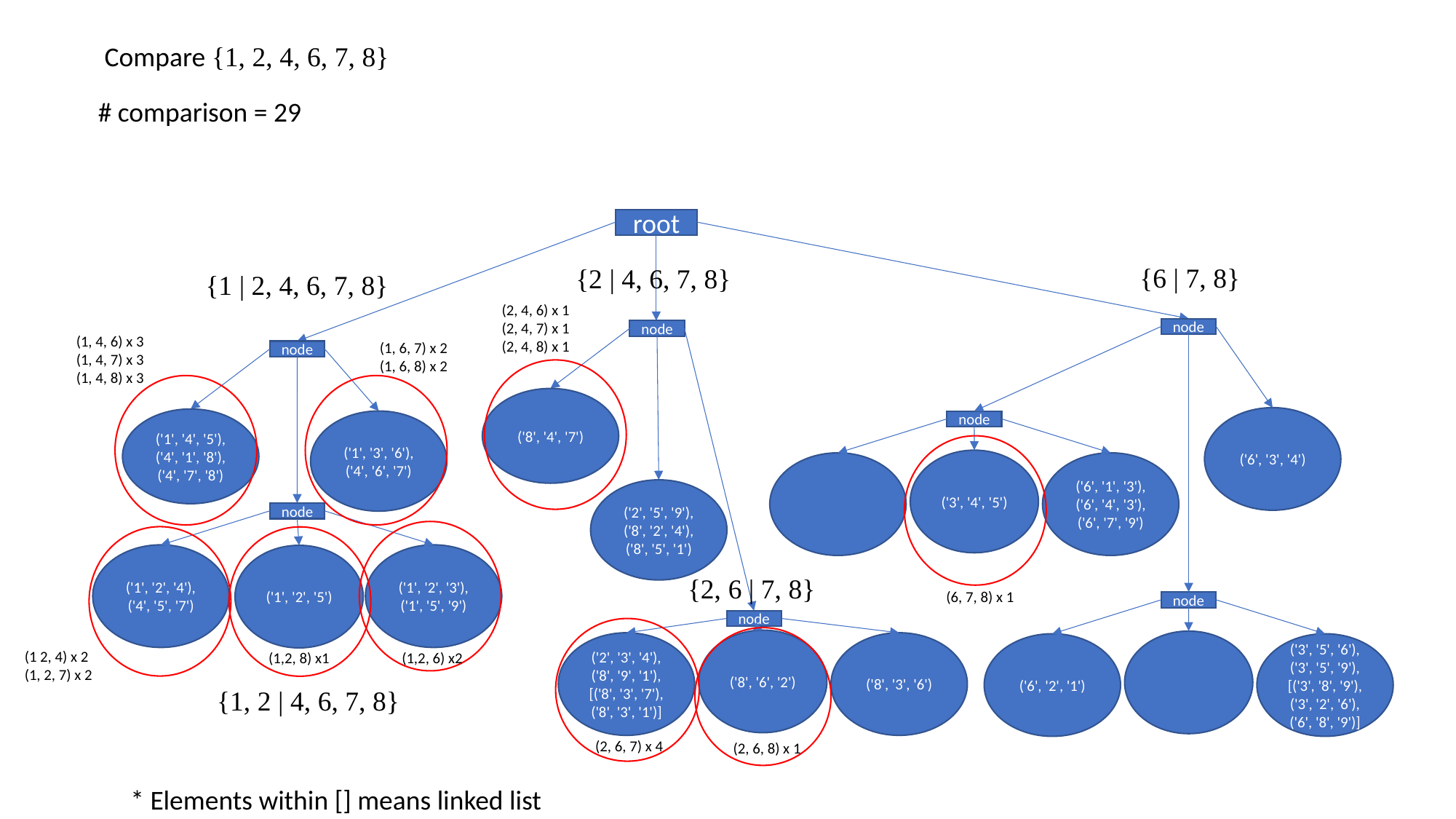

Compare {1, 2, 4, 6, 7, 8}
# comparison = 29
root
 {6 | 7, 8}
 {2 | 4, 6, 7, 8}
 {1 | 2, 4, 6, 7, 8}
(2, 4, 6) x 1
(2, 4, 7) x 1
(2, 4, 8) x 1
node
node
(1, 4, 6) x 3
(1, 4, 7) x 3
(1, 4, 8) x 3
(1, 6, 7) x 2
(1, 6, 8) x 2
node

('8', '4', '7')
('6', '3', '4')
('1', '4', '5'), ('4', '1', '8'), ('4', '7', '8')
('1', '3', '6'), ('4', '6', '7')
node

('3', '4', '5')

('6', '1', '3'), ('6', '4', '3'), ('6', '7', '9')
('2', '5', '9'), ('8', '2', '4'), ('8', '5', '1')
node

('1', '2', '4'), ('4', '5', '7')
('1', '2', '3'), ('1', '5', '9')
('1', '2', '5')
 {2, 6 | 7, 8}
(6, 7, 8) x 1
node
node

('8', '6', '2')

('2', '3', '4'), ('8', '9', '1'), [('8', '3', '7'), ('8', '3', '1')]
('8', '3', '6')
('6', '2', '1')
('3', '5', '6'), ('3', '5', '9'), [('3', '8', '9'), ('3', '2', '6'), ('6', '8', '9')]
(1 2, 4) x 2
(1, 2, 7) x 2
(1,2, 8) x1
(1,2, 6) x2
 {1, 2 | 4, 6, 7, 8}
(2, 6, 7) x 4
(2, 6, 8) x 1
* Elements within [] means linked list